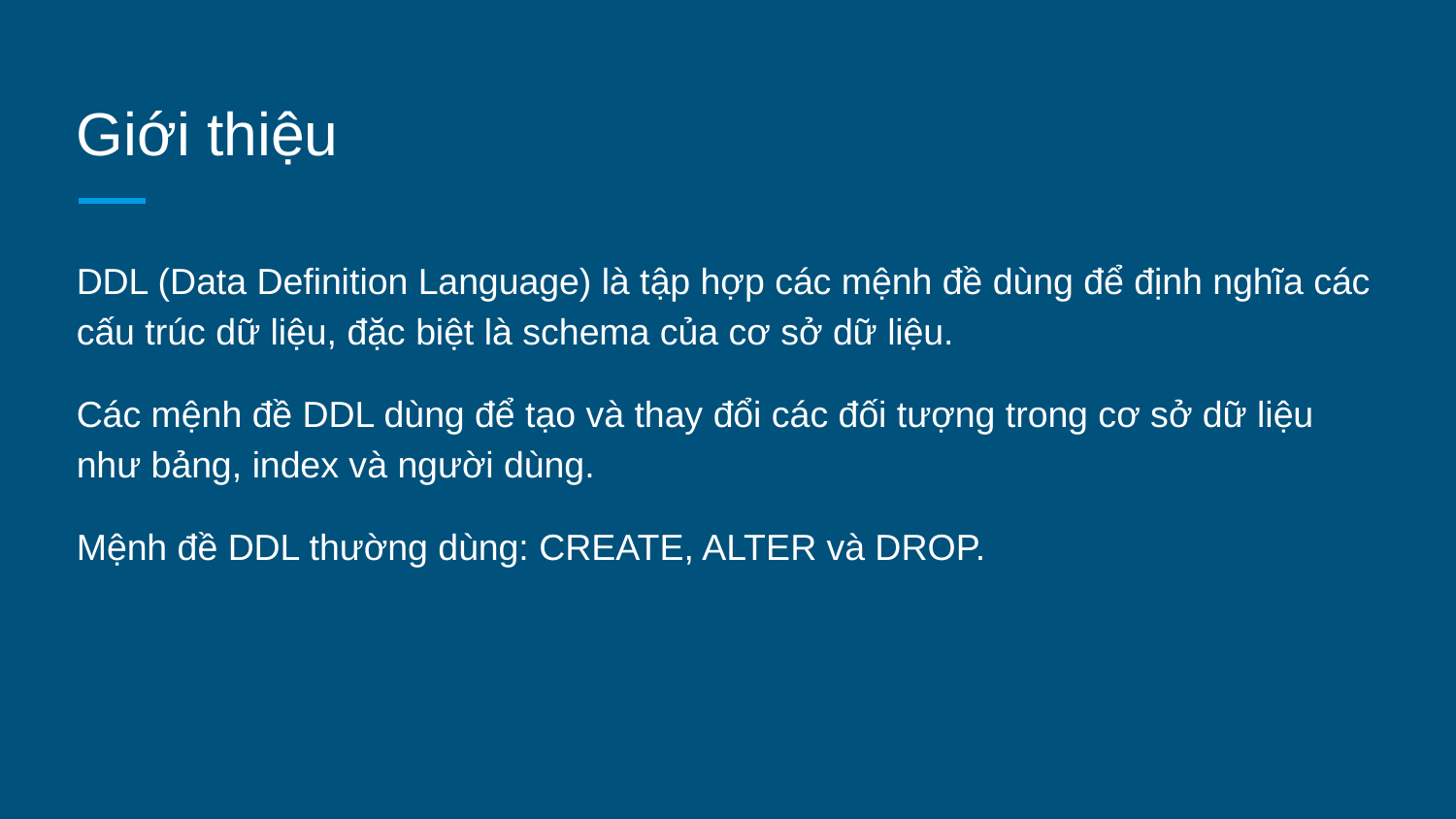

# Giới thiệu
DDL (Data Definition Language) là tập hợp các mệnh đề dùng để định nghĩa các cấu trúc dữ liệu, đặc biệt là schema của cơ sở dữ liệu.
Các mệnh đề DDL dùng để tạo và thay đổi các đối tượng trong cơ sở dữ liệu như bảng, index và người dùng.
Mệnh đề DDL thường dùng: CREATE, ALTER và DROP.